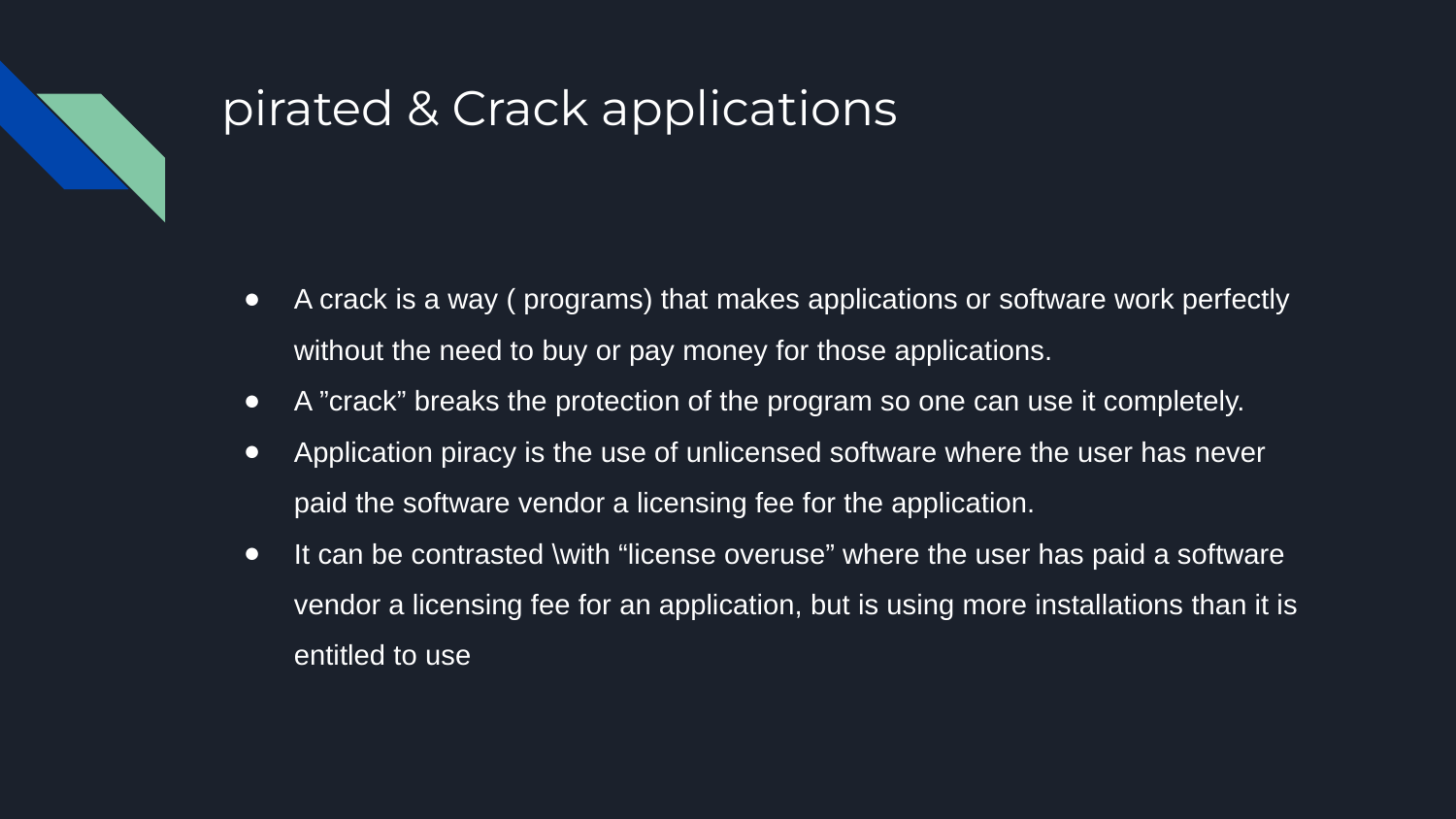

# pirated & Crack applications
A crack is a way ( programs) that makes applications or software work perfectly without the need to buy or pay money for those applications.
A ”crack” breaks the protection of the program so one can use it completely.
Application piracy is the use of unlicensed software where the user has never paid the software vendor a licensing fee for the application.
It can be contrasted \with “license overuse” where the user has paid a software vendor a licensing fee for an application, but is using more installations than it is entitled to use